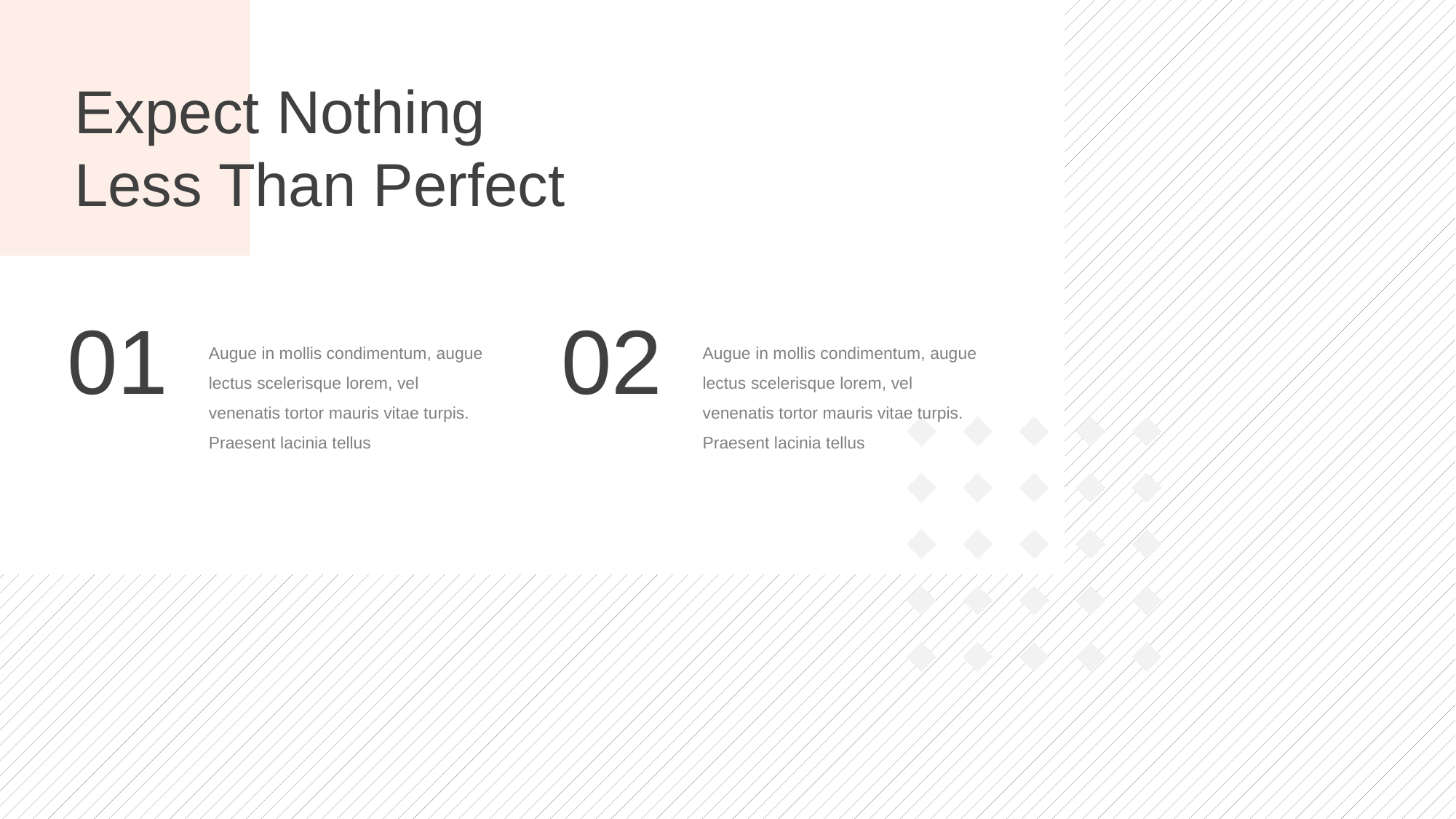

Expect Nothing Less Than Perfect
01
02
Augue in mollis condimentum, augue lectus scelerisque lorem, vel venenatis tortor mauris vitae turpis. Praesent lacinia tellus
Augue in mollis condimentum, augue lectus scelerisque lorem, vel venenatis tortor mauris vitae turpis. Praesent lacinia tellus